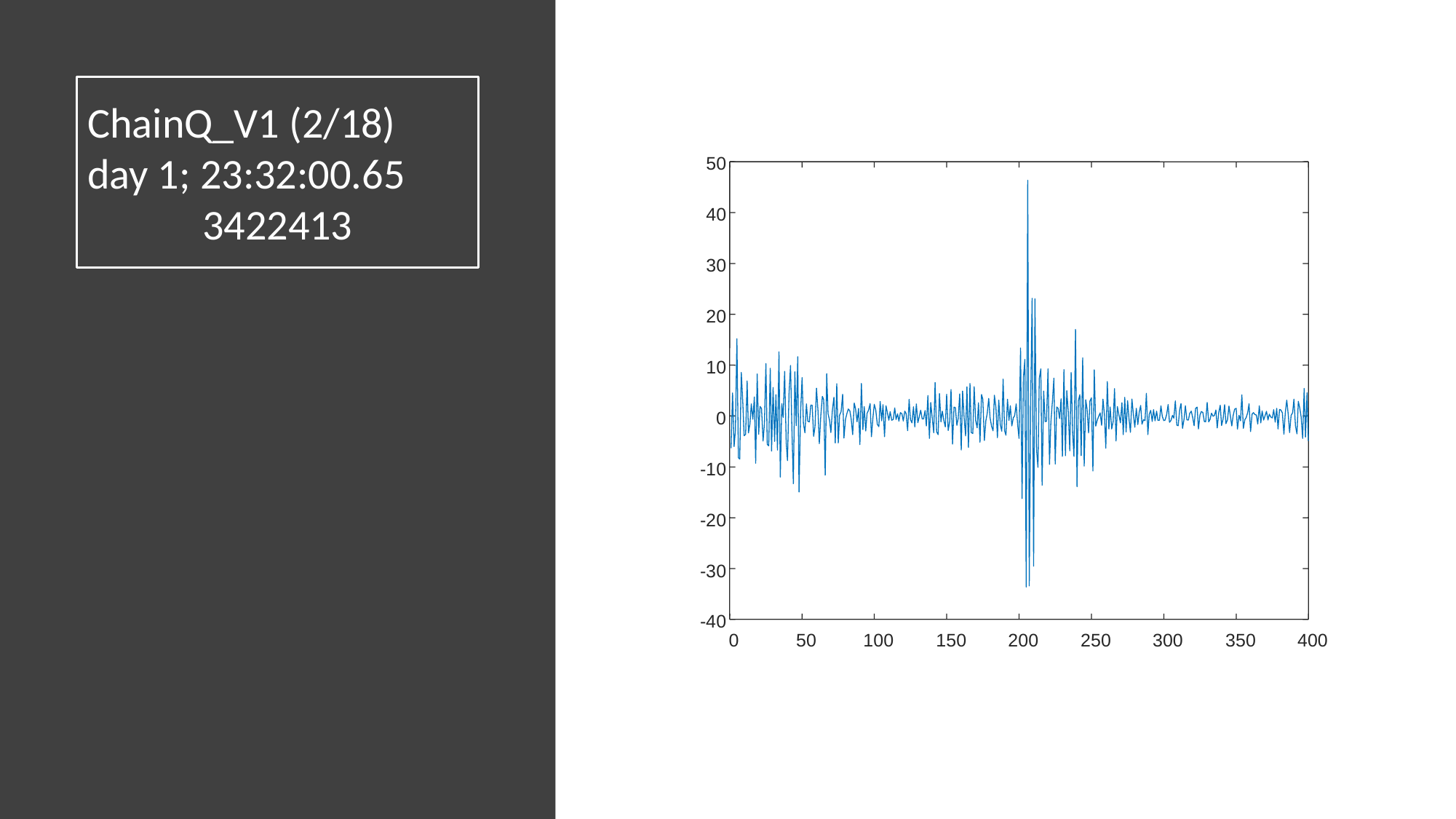

ChainQ_V1 (2/18)
day 1; 23:32:00.65
3422413

50

40

30

20

10

0

-10

-20

-30

-40

0
50
100
150
200
250
300
350
400